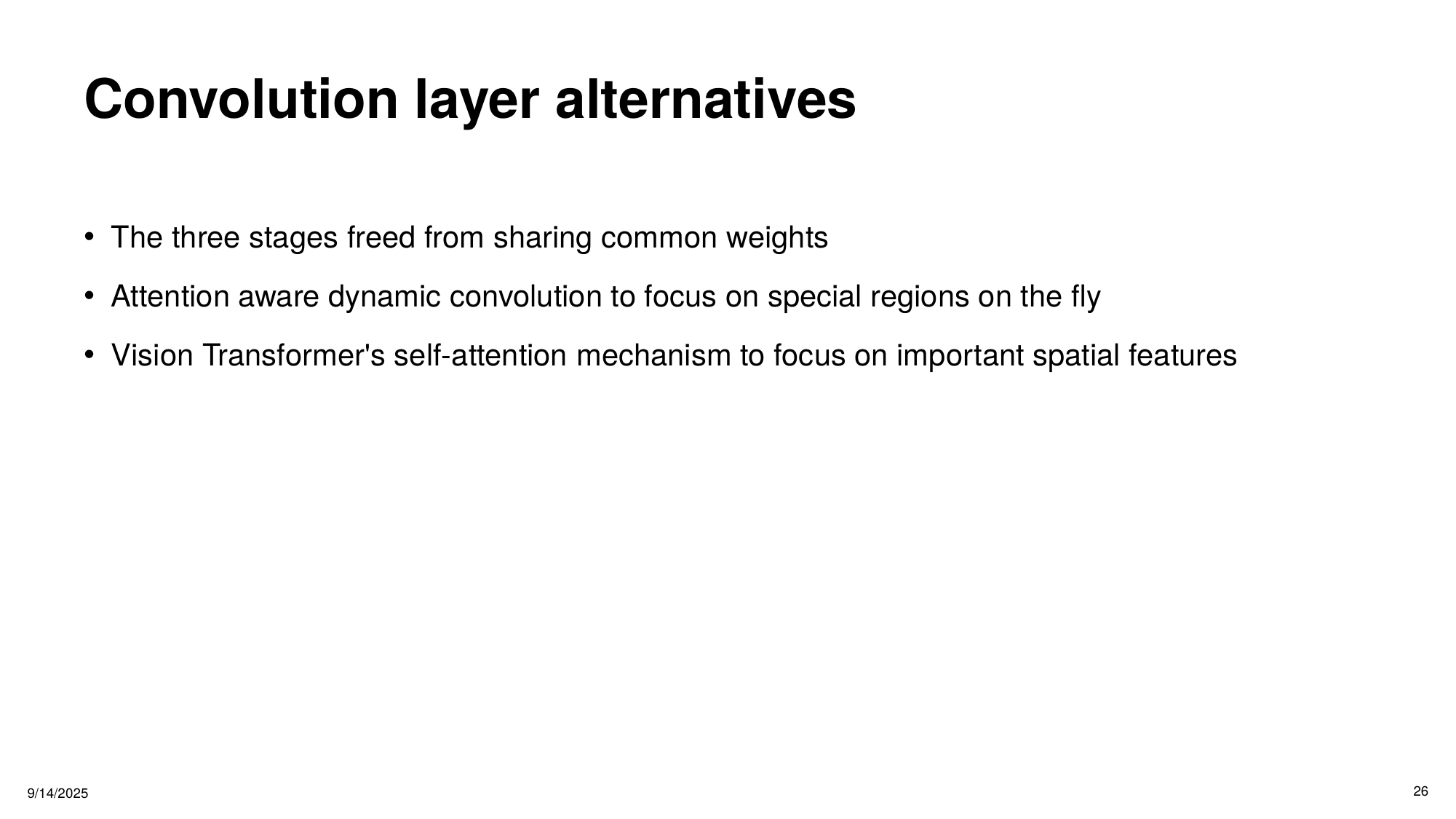

# Convolution layer alternatives
The three stages freed from sharing common weights
Attention aware dynamic convolution to focus on special regions on the fly
Vision Transformer's self-attention mechanism to focus on important spatial features

9/14/2025
26